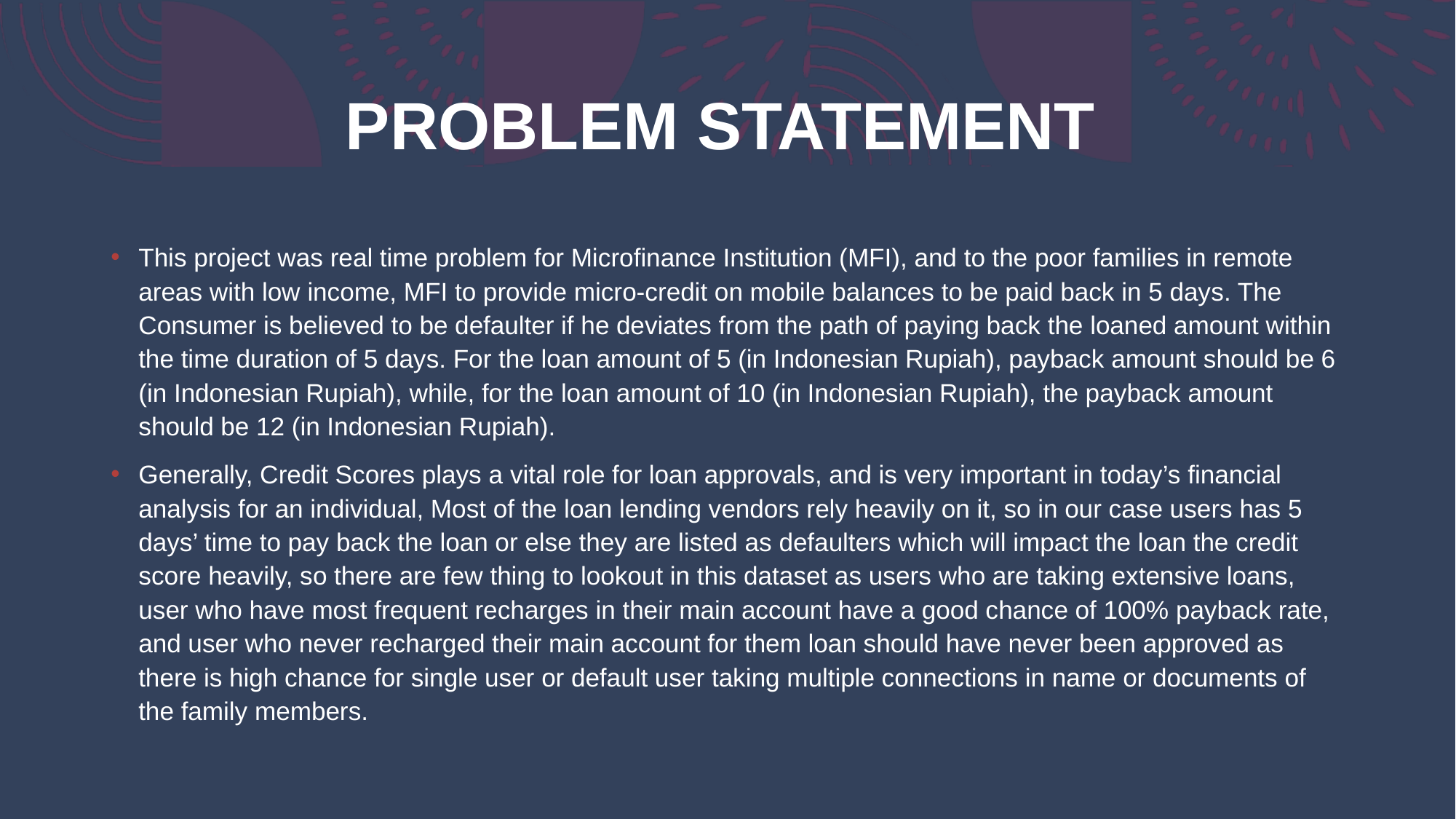

# PROBLEM STATEMENT
This project was real time problem for Microfinance Institution (MFI), and to the poor families in remote areas with low income, MFI to provide micro-credit on mobile balances to be paid back in 5 days. The Consumer is believed to be defaulter if he deviates from the path of paying back the loaned amount within the time duration of 5 days. For the loan amount of 5 (in Indonesian Rupiah), payback amount should be 6 (in Indonesian Rupiah), while, for the loan amount of 10 (in Indonesian Rupiah), the payback amount should be 12 (in Indonesian Rupiah).
Generally, Credit Scores plays a vital role for loan approvals, and is very important in today’s financial analysis for an individual, Most of the loan lending vendors rely heavily on it, so in our case users has 5 days’ time to pay back the loan or else they are listed as defaulters which will impact the loan the credit score heavily, so there are few thing to lookout in this dataset as users who are taking extensive loans, user who have most frequent recharges in their main account have a good chance of 100% payback rate, and user who never recharged their main account for them loan should have never been approved as there is high chance for single user or default user taking multiple connections in name or documents of the family members.